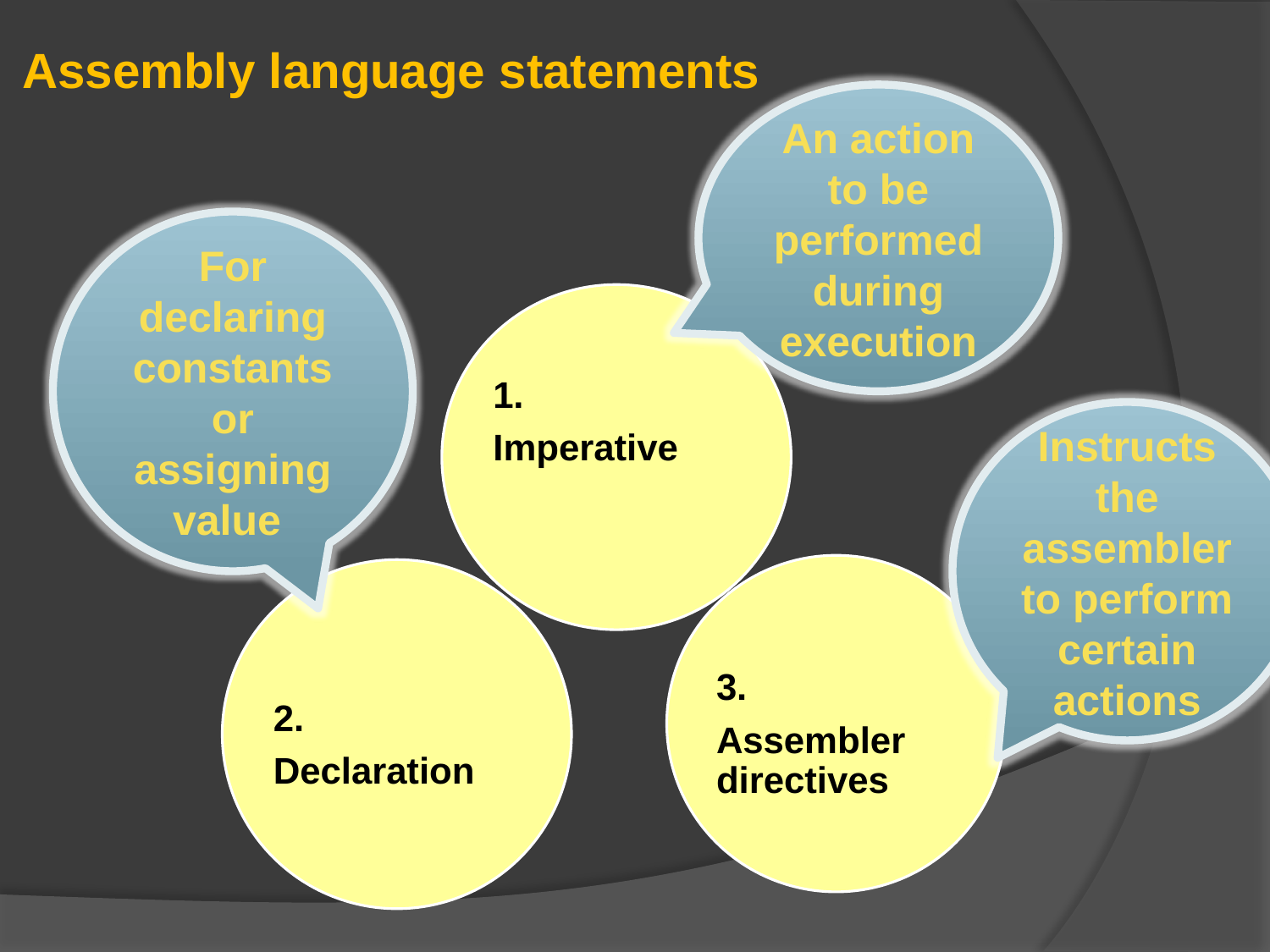

# Assembly language statements
An action to be performed during execution
For declaring constants or assigning value
1.
Imperative
3.
Assembler directives
2.
Declaration
Instructs the assembler to perform certain actions